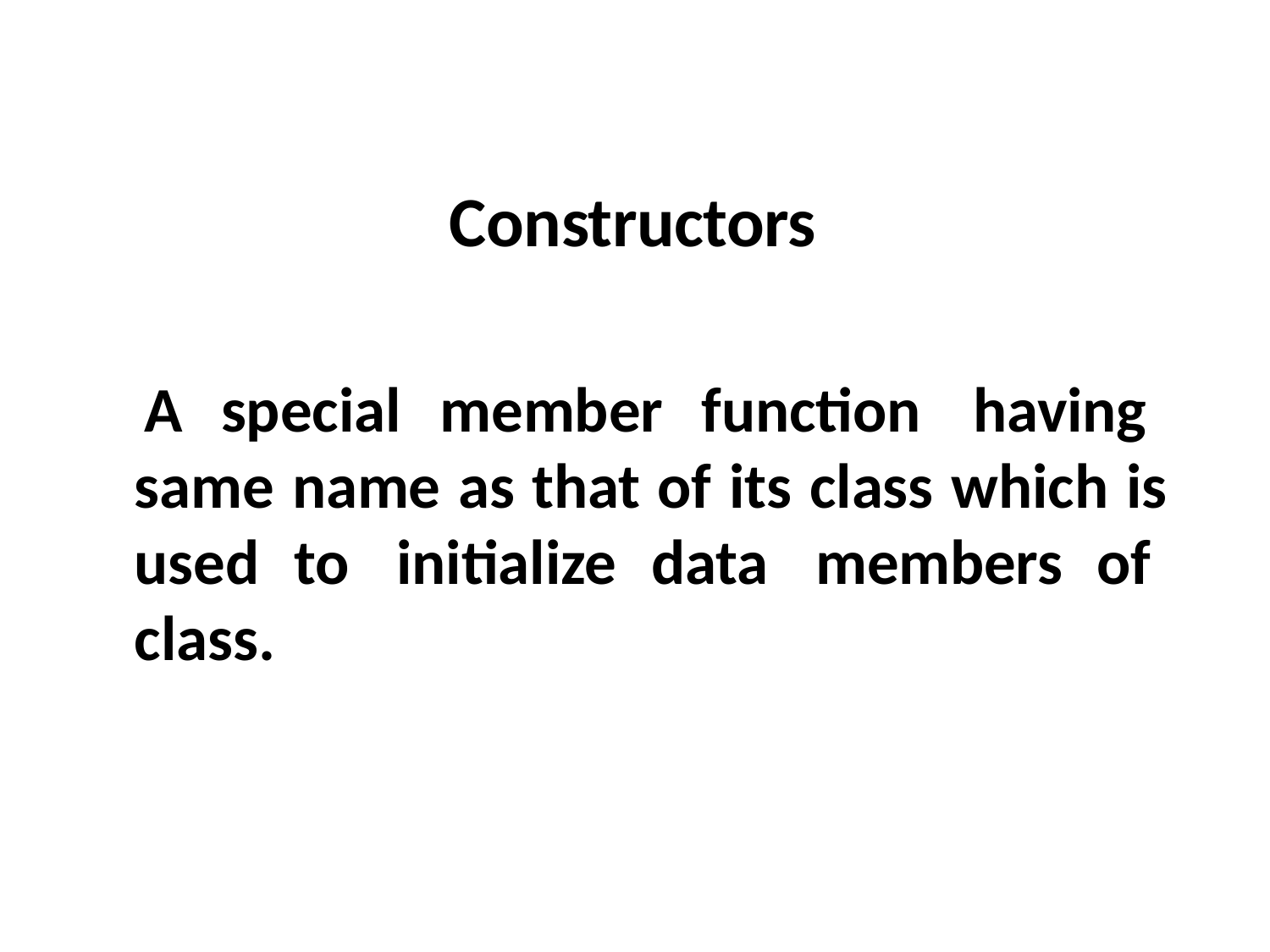

# Constructors
A special member function having  same name as that of its class which is  used to initialize data members of  class.